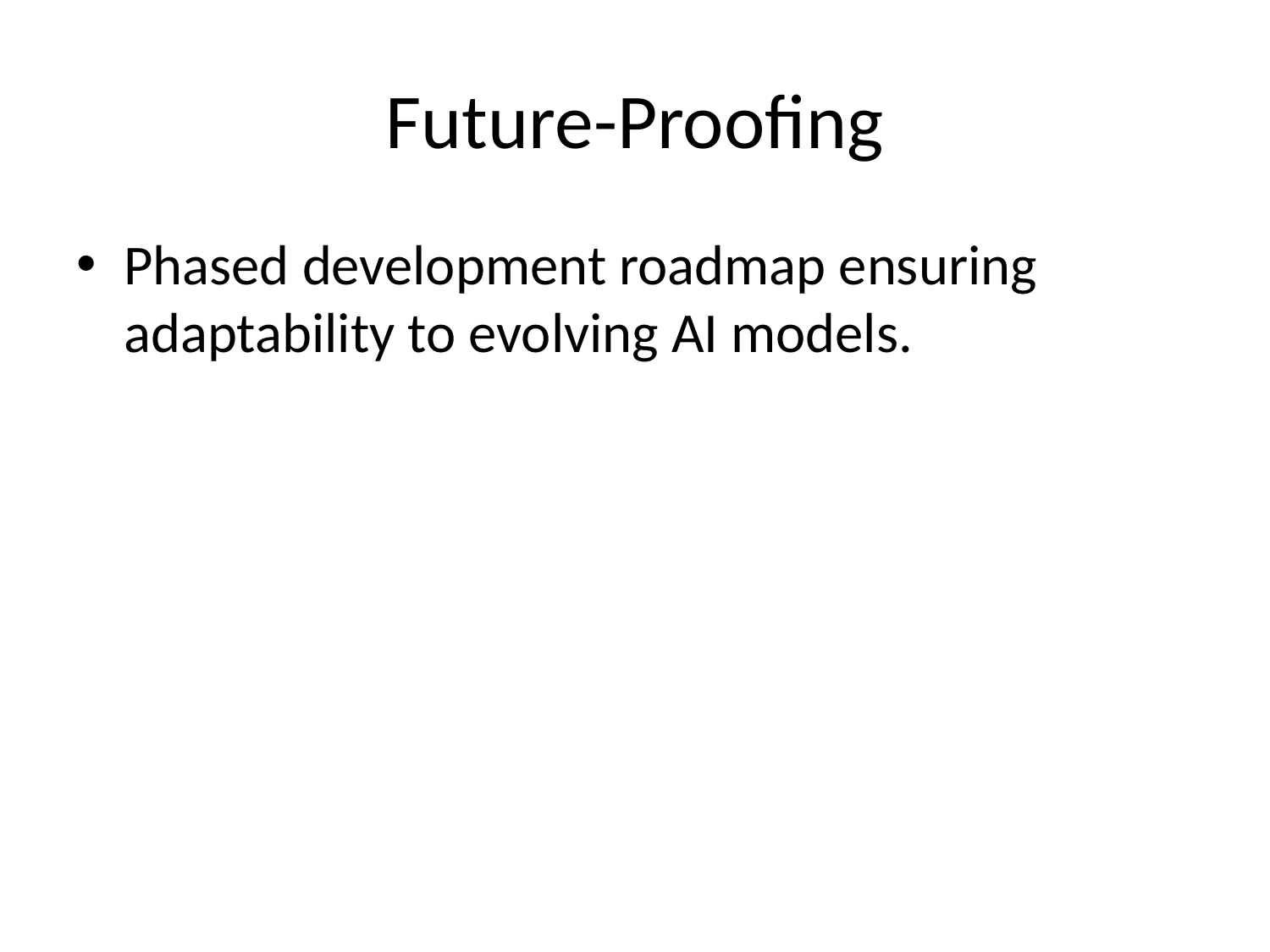

# Future-Proofing
Phased development roadmap ensuring adaptability to evolving AI models.